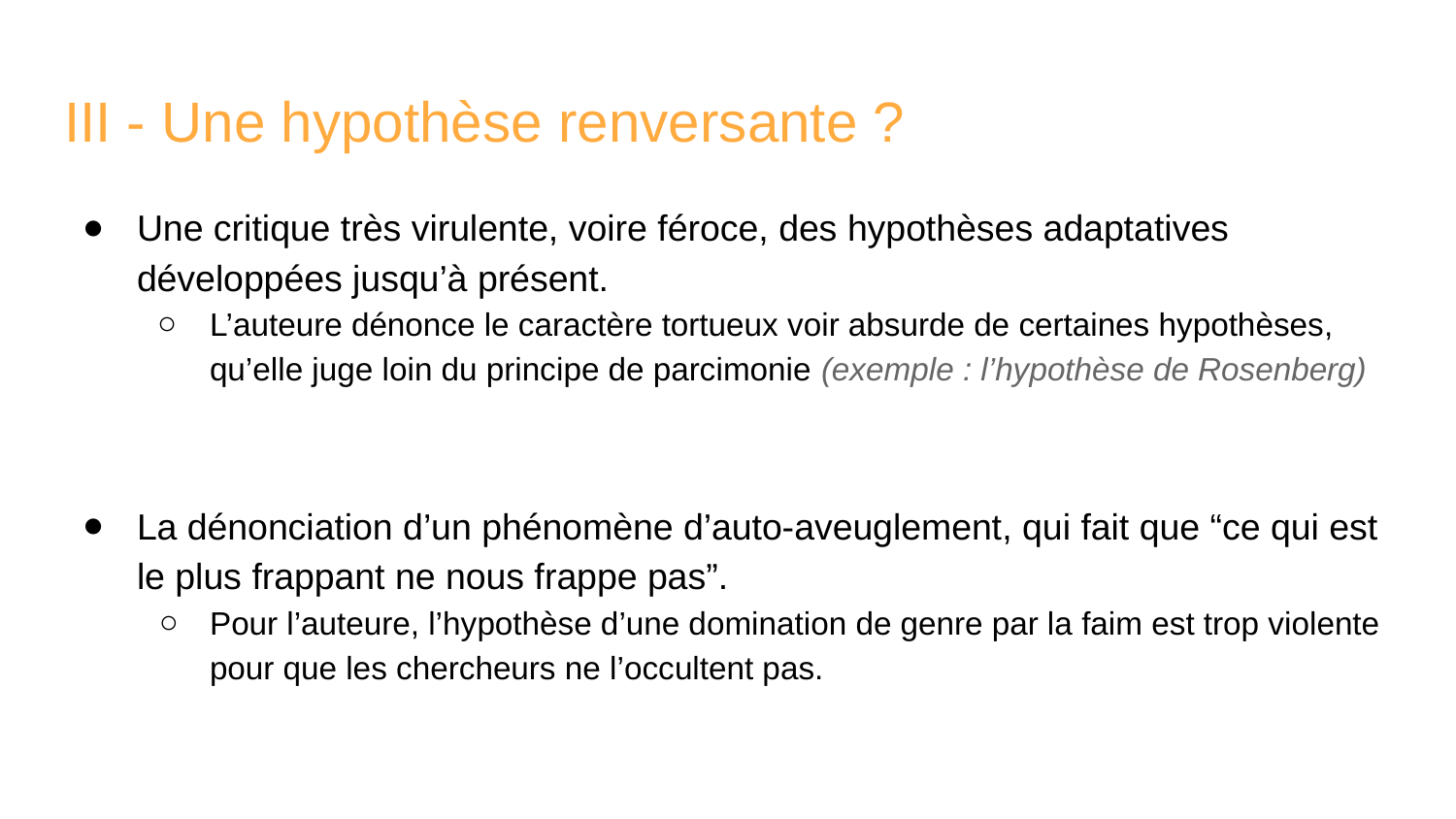

# III - Une hypothèse renversante ?
Une critique très virulente, voire féroce, des hypothèses adaptatives développées jusqu’à présent.
L’auteure dénonce le caractère tortueux voir absurde de certaines hypothèses, qu’elle juge loin du principe de parcimonie (exemple : l’hypothèse de Rosenberg)

La dénonciation d’un phénomène d’auto-aveuglement, qui fait que “ce qui est le plus frappant ne nous frappe pas”.
Pour l’auteure, l’hypothèse d’une domination de genre par la faim est trop violente pour que les chercheurs ne l’occultent pas.